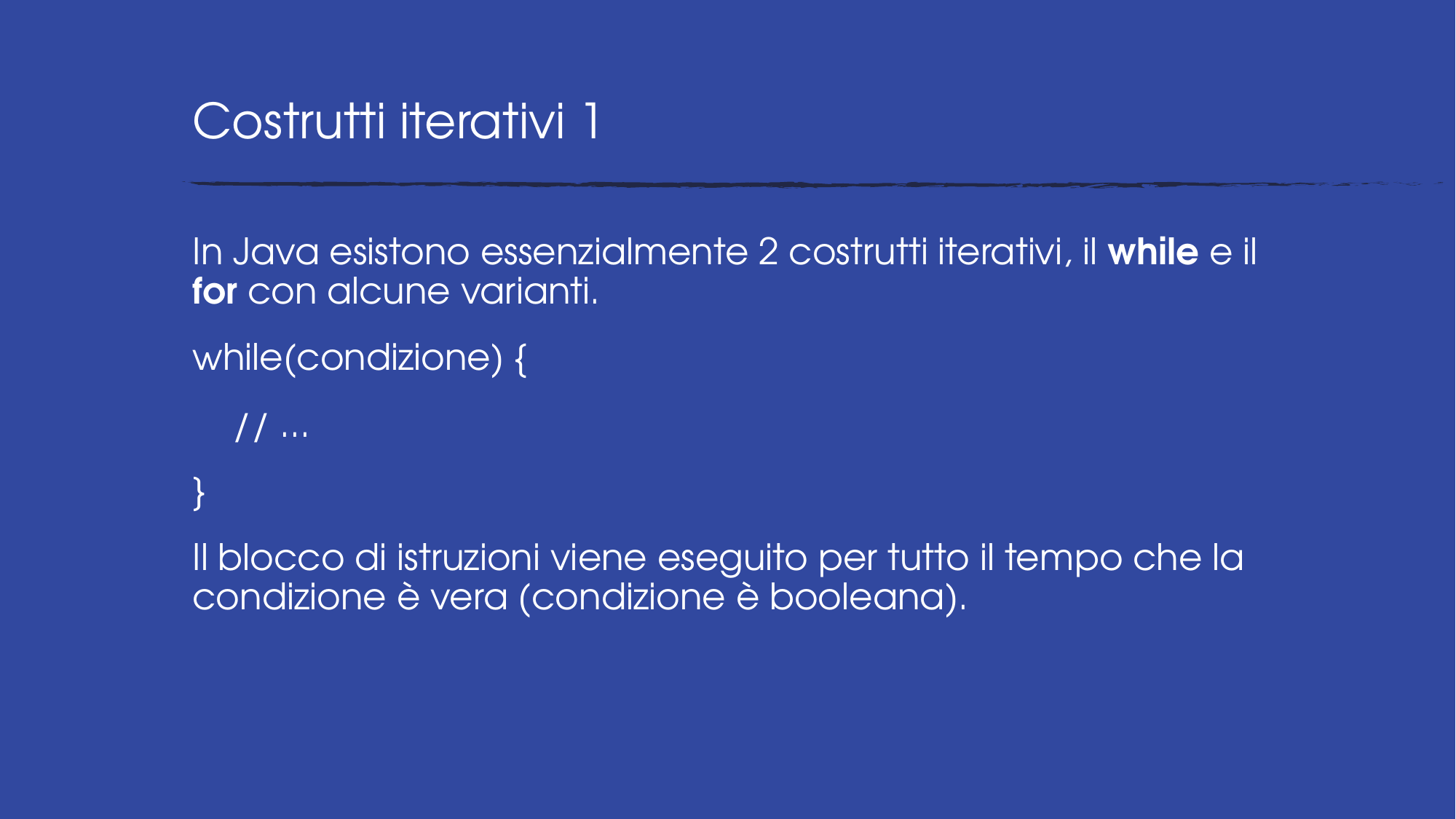

# Costrutti iterativi 1
In Java esistono essenzialmente 2 costrutti iterativi, il while e il for con alcune varianti.
while(condizione) {
    // ...
}
Il blocco di istruzioni viene eseguito per tutto il tempo che la condizione è vera (condizione è booleana).